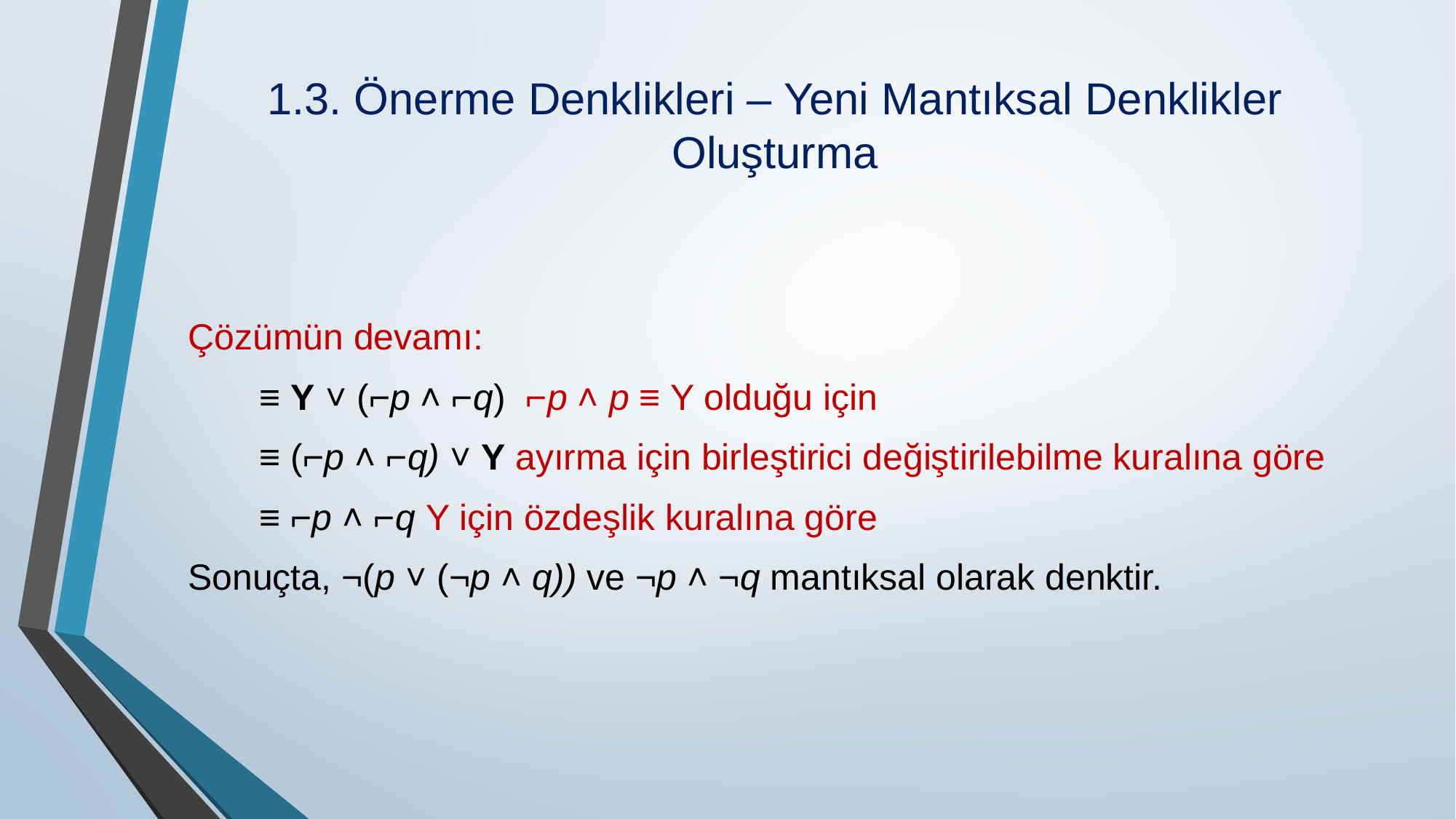

# 1.3. Önerme Denklikleri – Yeni Mantıksal Denklikler Oluşturma
Çözümün devamı:
       ≡ Y ˅ (⌐p ˄ ⌐q)  ⌐p ˄ p ≡ Y olduğu için
       ≡ (⌐p ˄ ⌐q) ˅ Y ayırma için birleştirici değiştirilebilme kuralına göre
       ≡ ⌐p ˄ ⌐q Y için özdeşlik kuralına göre
Sonuçta, ¬(p ˅ (¬p ˄ q)) ve ¬p ˄ ¬q mantıksal olarak denktir.